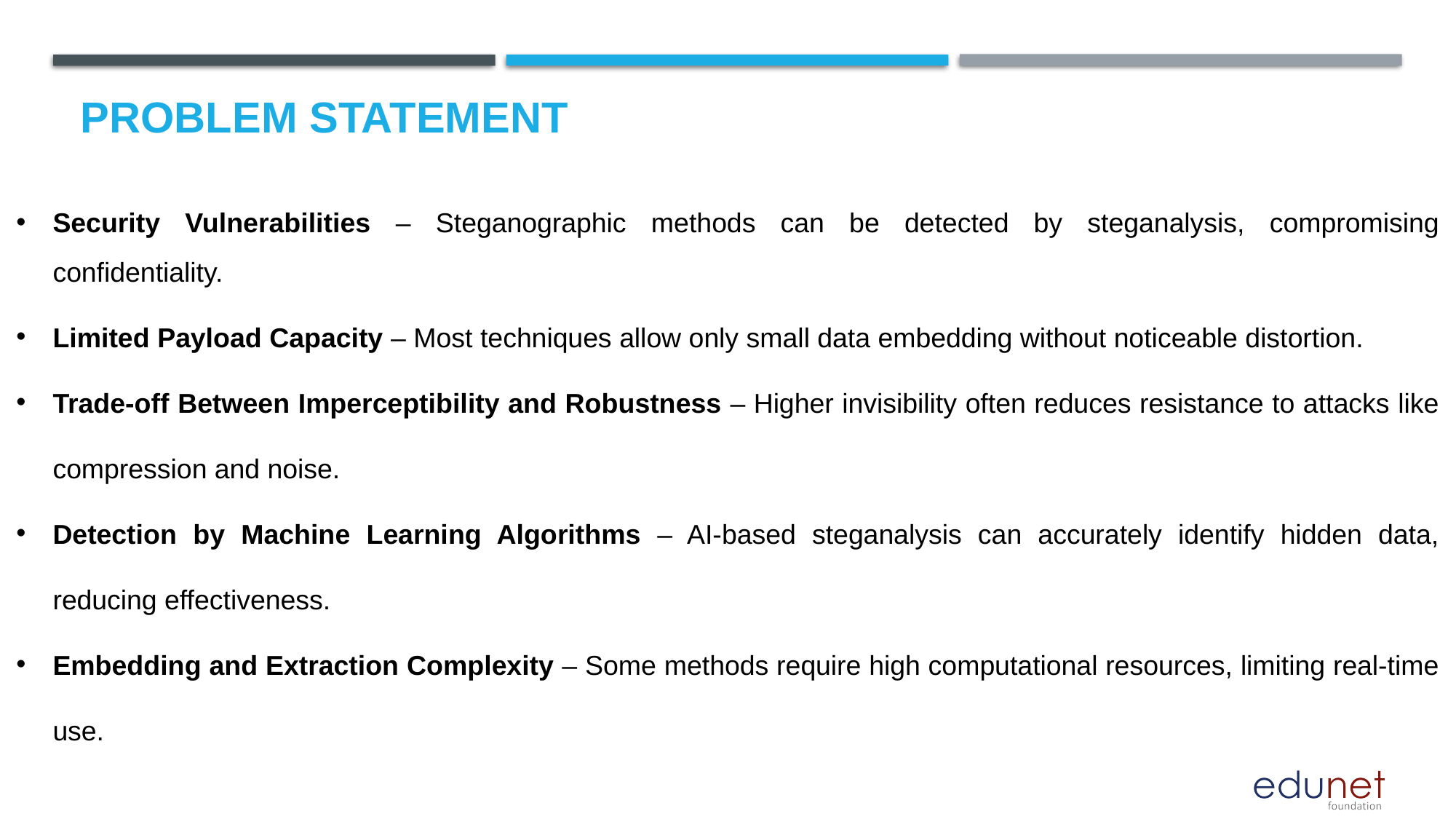

# Problem Statement
Security Vulnerabilities – Steganographic methods can be detected by steganalysis, compromising confidentiality.
Limited Payload Capacity – Most techniques allow only small data embedding without noticeable distortion.
Trade-off Between Imperceptibility and Robustness – Higher invisibility often reduces resistance to attacks like compression and noise.
Detection by Machine Learning Algorithms – AI-based steganalysis can accurately identify hidden data, reducing effectiveness.
Embedding and Extraction Complexity – Some methods require high computational resources, limiting real-time use.